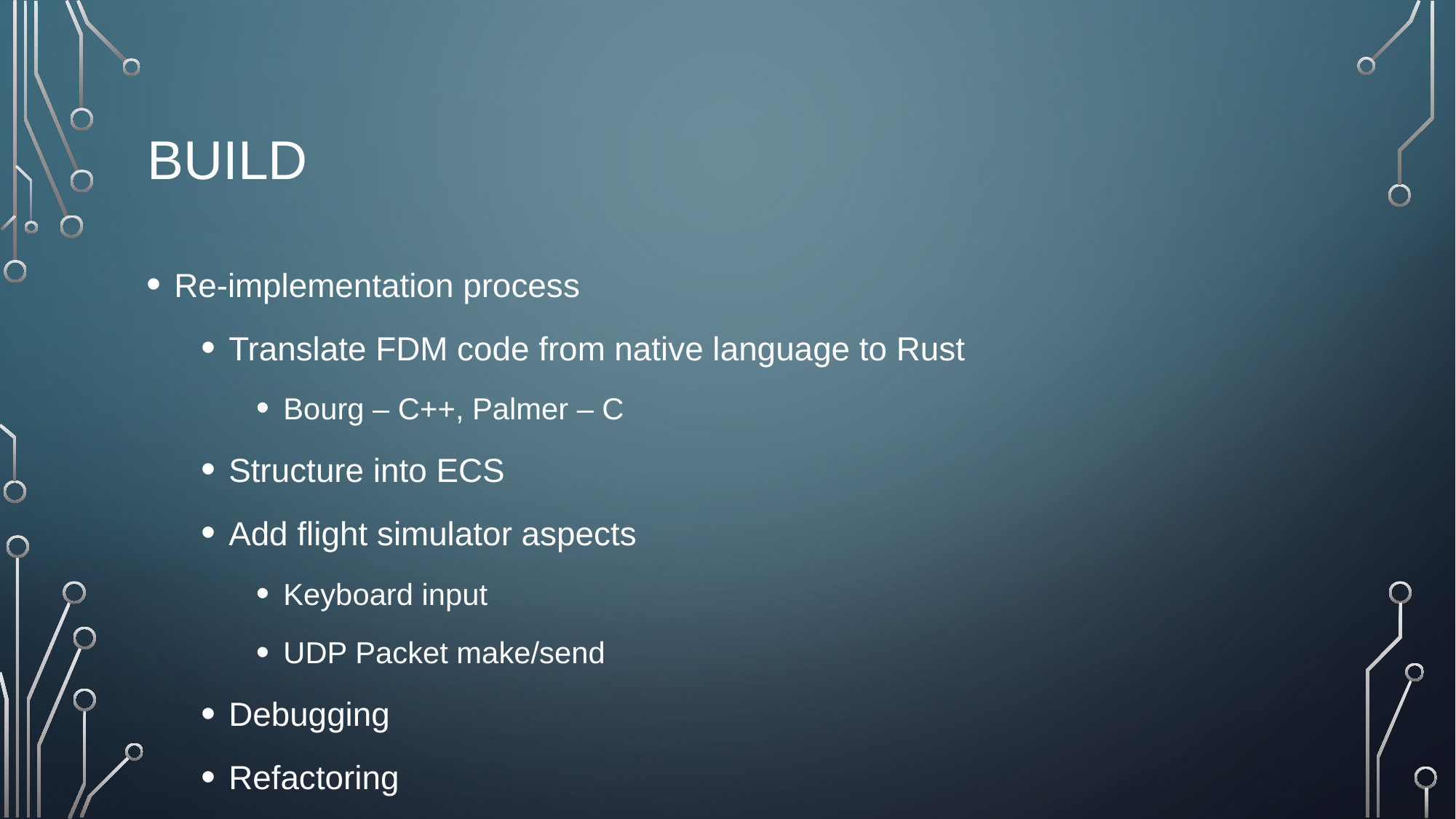

# build
Re-implementation process
Translate FDM code from native language to Rust
Bourg – C++, Palmer – C
Structure into ECS
Add flight simulator aspects
Keyboard input
UDP Packet make/send
Debugging
Refactoring